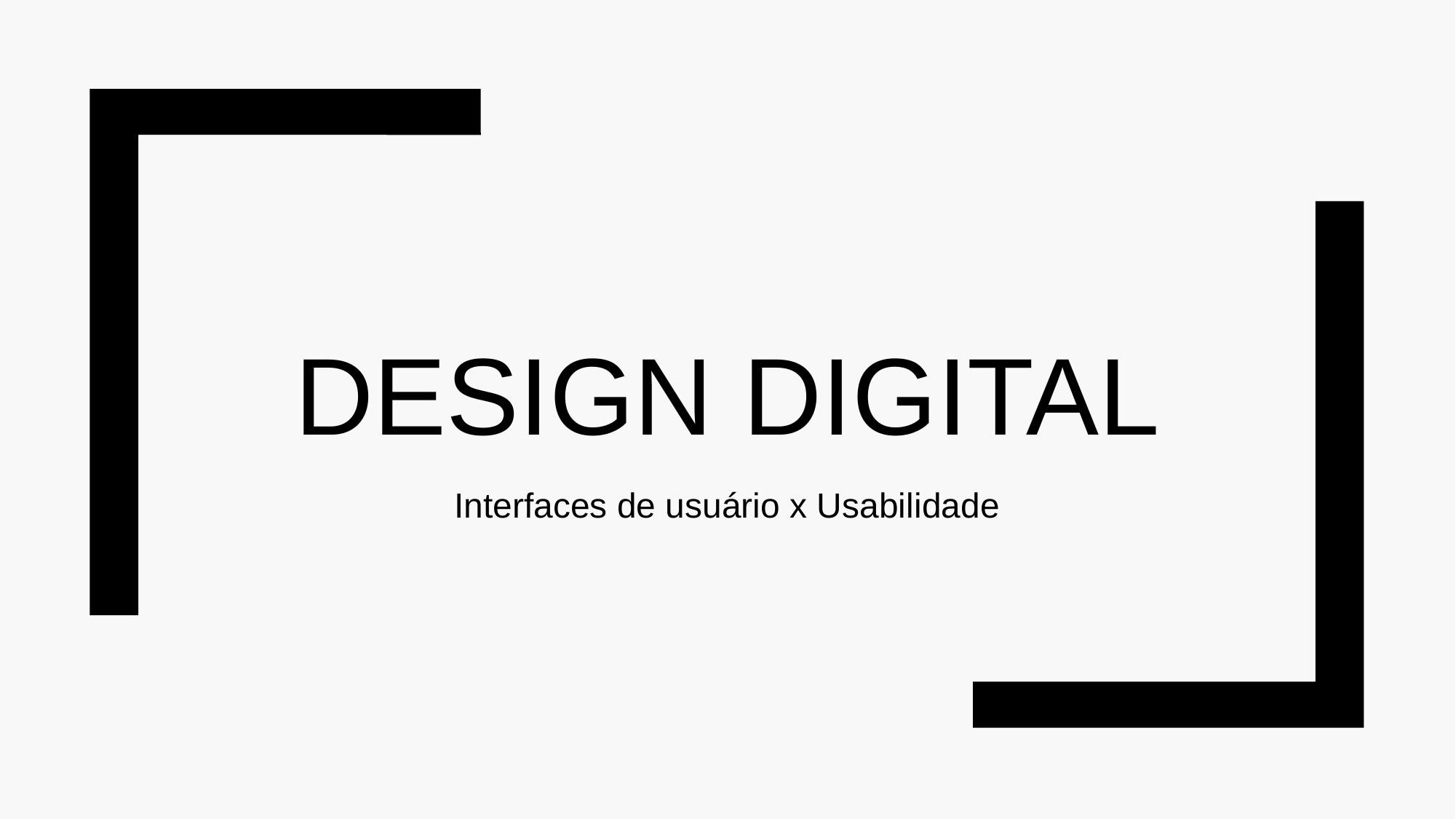

# Design digital
Interfaces de usuário x Usabilidade